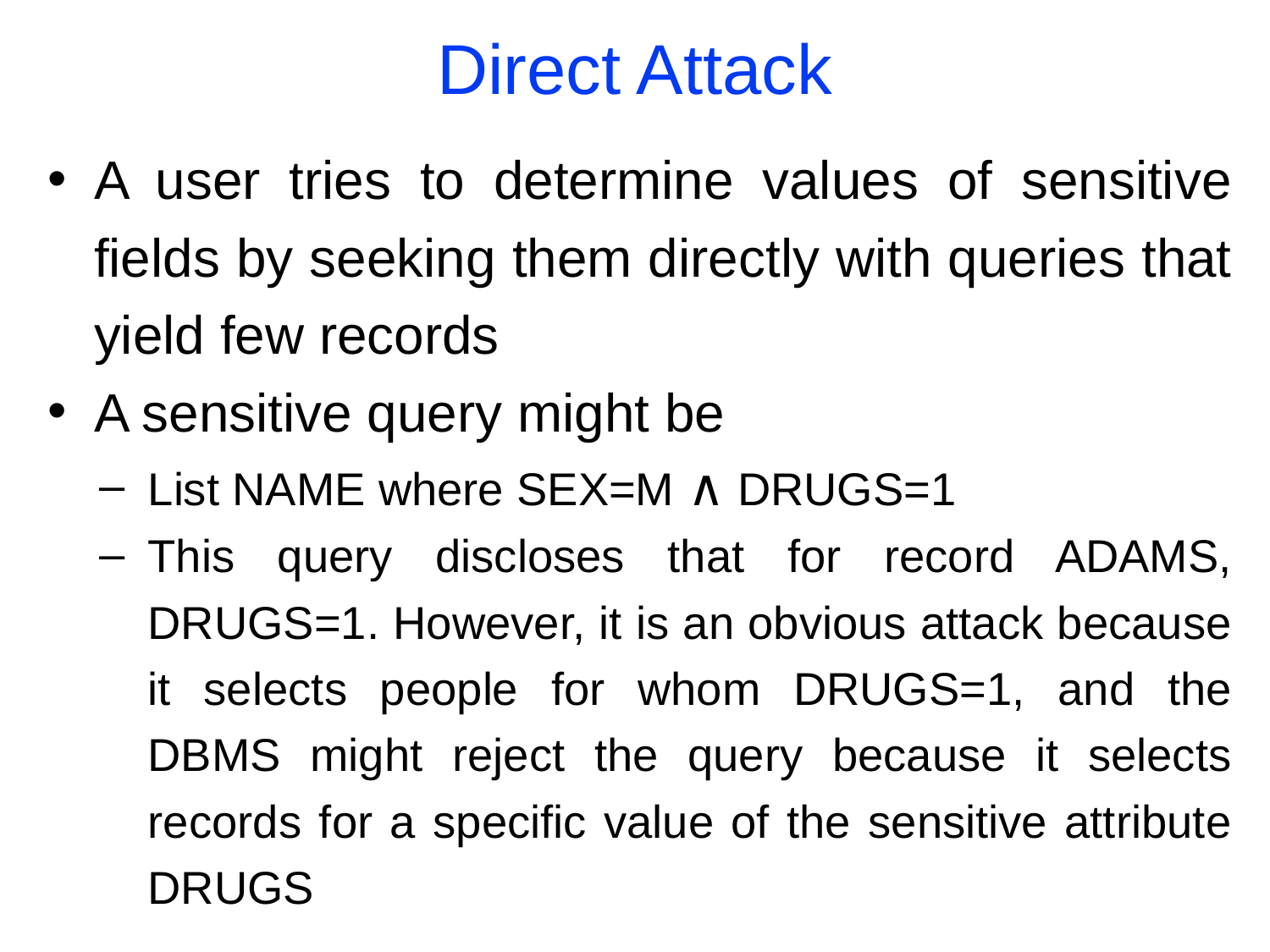

# Direct Attack
A user tries to determine values of sensitive fields by seeking them directly with queries that yield few records
A sensitive query might be
List NAME where SEX=M ∧ DRUGS=1
This query discloses that for record ADAMS, DRUGS=1. However, it is an obvious attack because it selects people for whom DRUGS=1, and the DBMS might reject the query because it selects records for a specific value of the sensitive attribute DRUGS